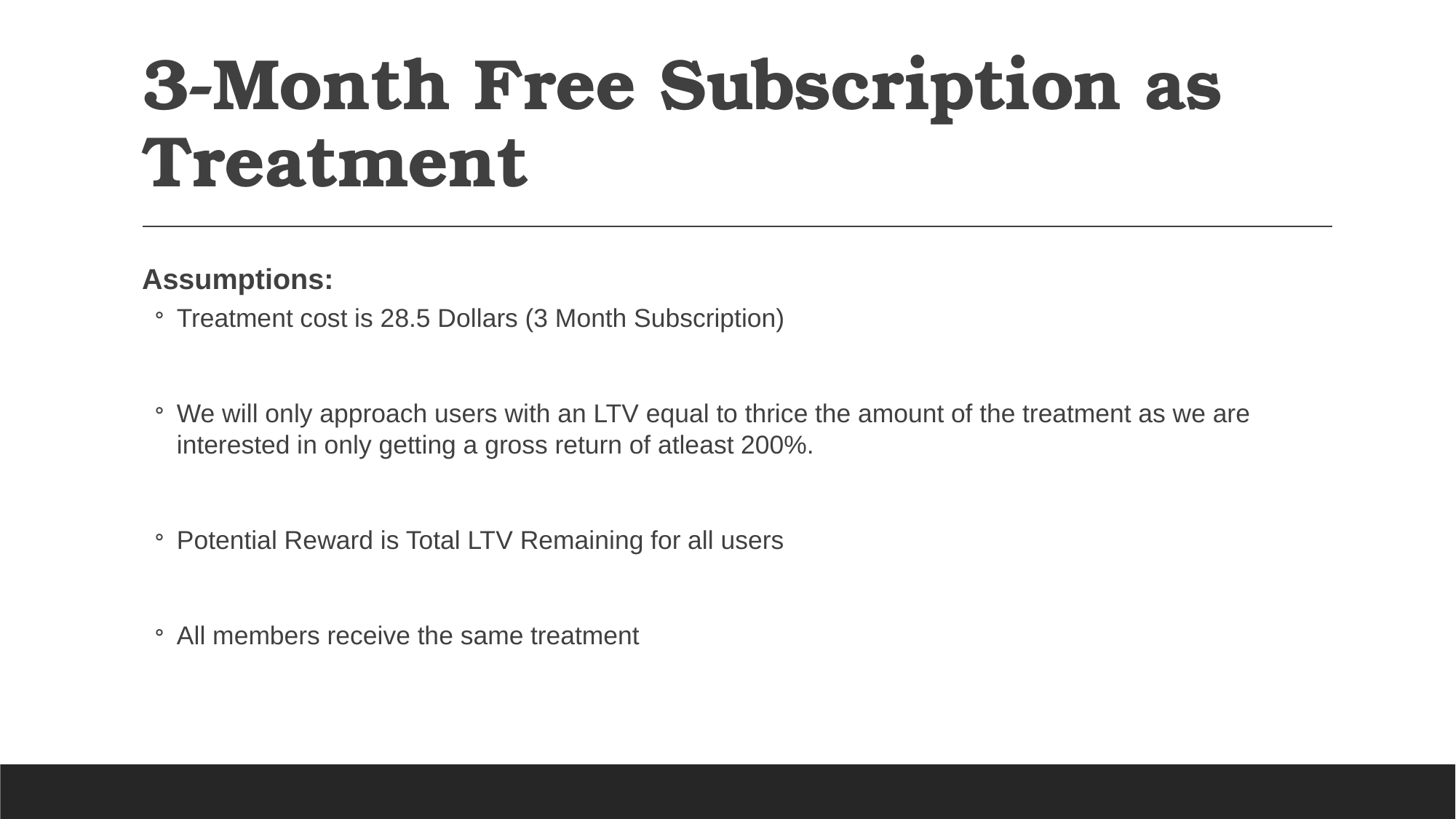

# 3-Month Free Subscription as Treatment
Assumptions:
Treatment cost is 28.5 Dollars (3 Month Subscription)

We will only approach users with an LTV equal to thrice the amount of the treatment as we are interested in only getting a gross return of atleast 200%.

Potential Reward is Total LTV Remaining for all users

All members receive the same treatment